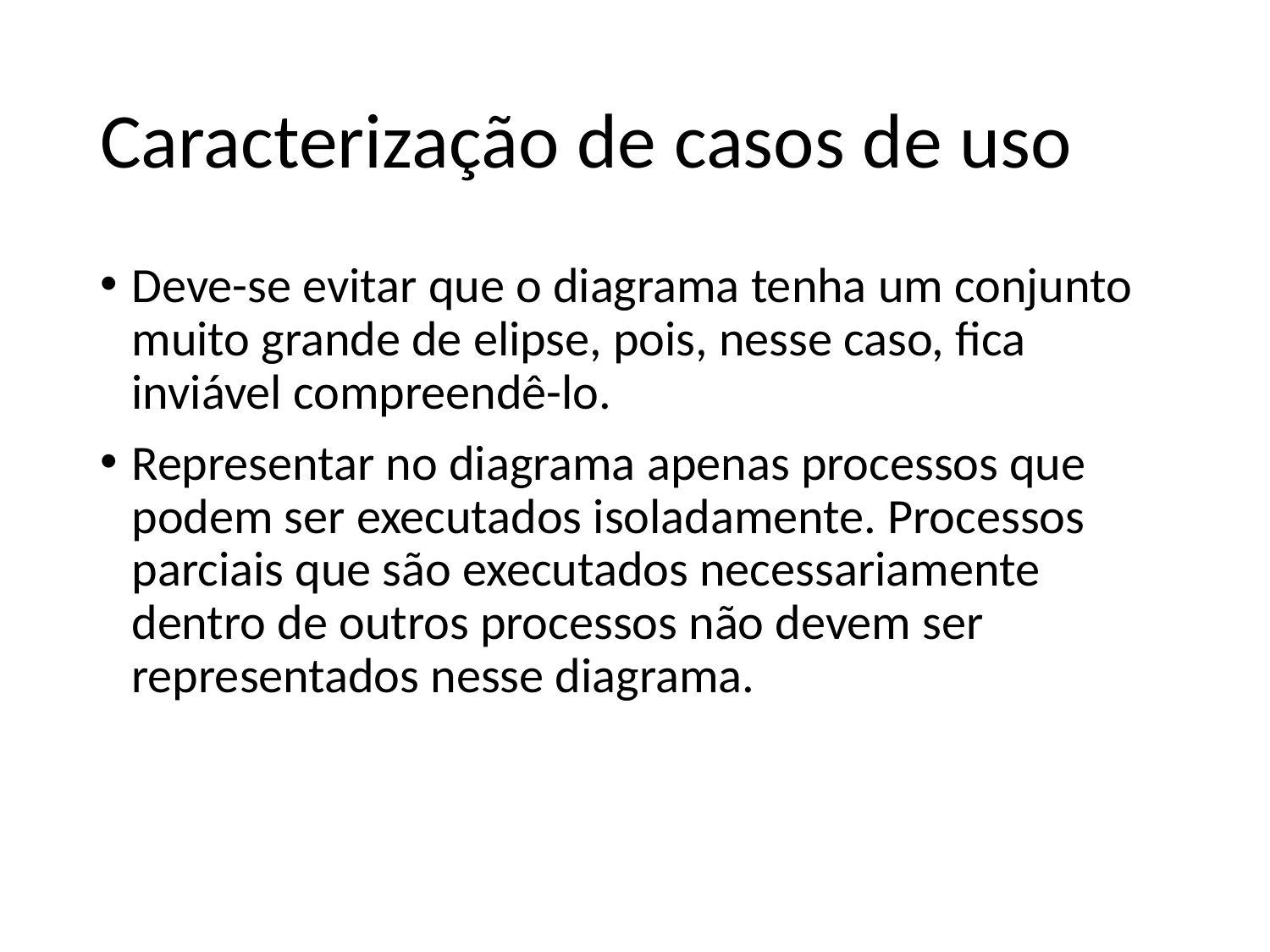

# Caracterização de casos de uso
Deve-se evitar que o diagrama tenha um conjunto muito grande de elipse, pois, nesse caso, fica inviável compreendê-lo.
Representar no diagrama apenas processos que podem ser executados isoladamente. Processos parciais que são executados necessariamente dentro de outros processos não devem ser representados nesse diagrama.